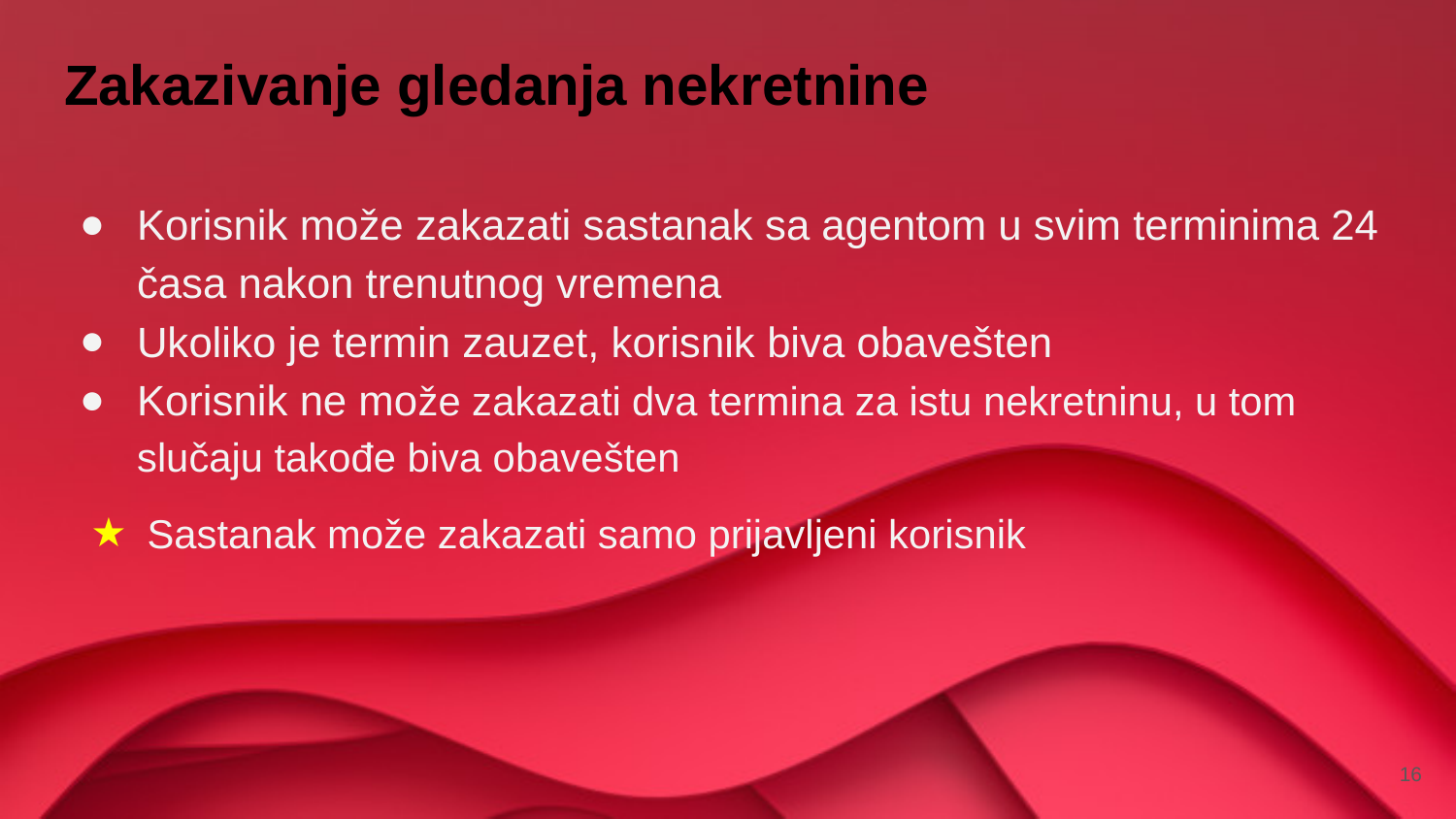

# Zakazivanje gledanja nekretnine
Korisnik može zakazati sastanak sa agentom u svim terminima 24 časa nakon trenutnog vremena
Ukoliko je termin zauzet, korisnik biva obavešten
Korisnik ne može zakazati dva termina za istu nekretninu, u tom slučaju takođe biva obavešten
Sastanak može zakazati samo prijavljeni korisnik

16